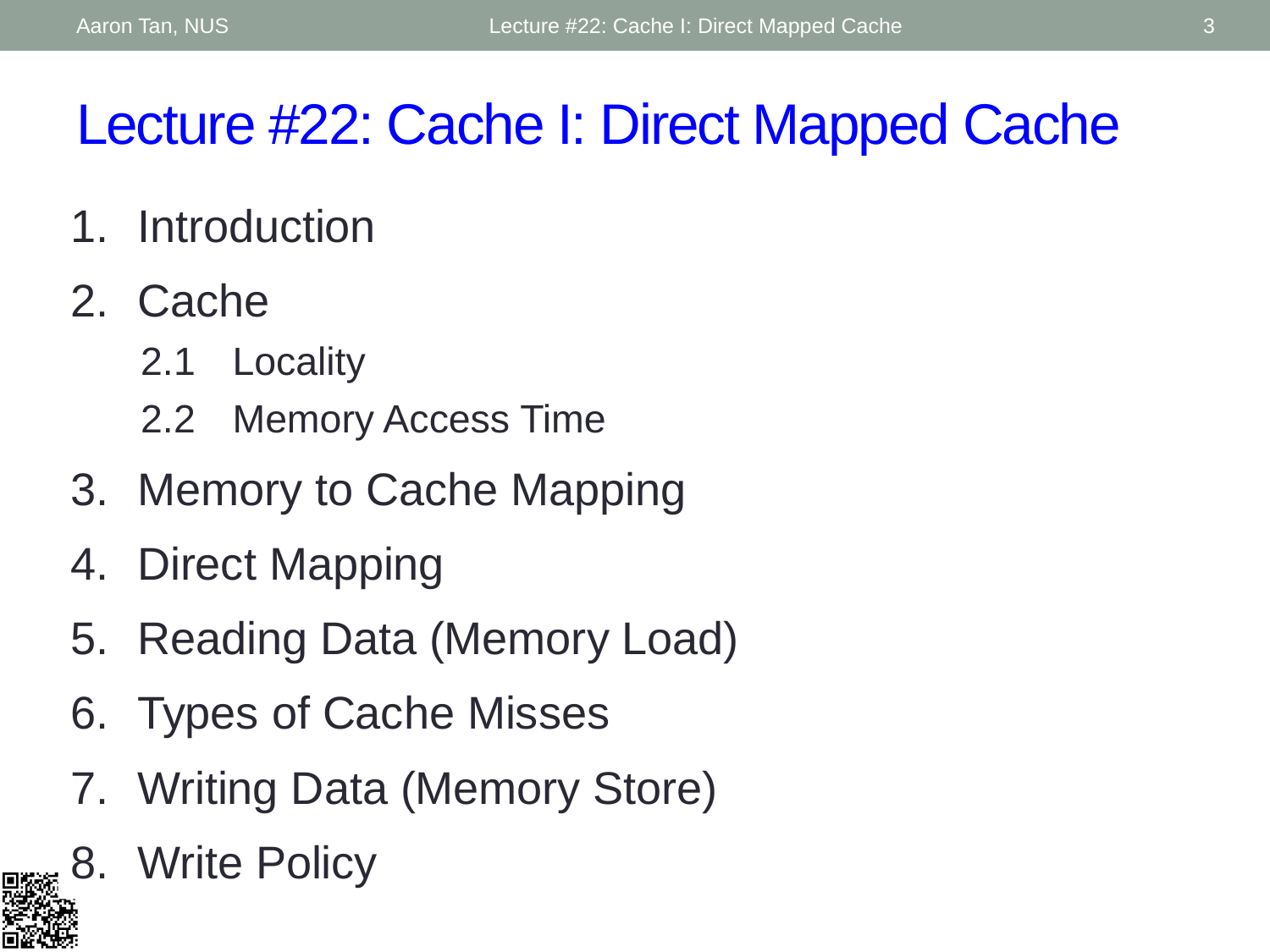

Aaron Tan, NUS
Lecture #22: Cache I: Direct Mapped Cache
3
# Lecture #22: Cache I: Direct Mapped Cache
Introduction
Cache
2.1	Locality
2.2	Memory Access Time
Memory to Cache Mapping
Direct Mapping
Reading Data (Memory Load)
Types of Cache Misses
Writing Data (Memory Store)
Write Policy